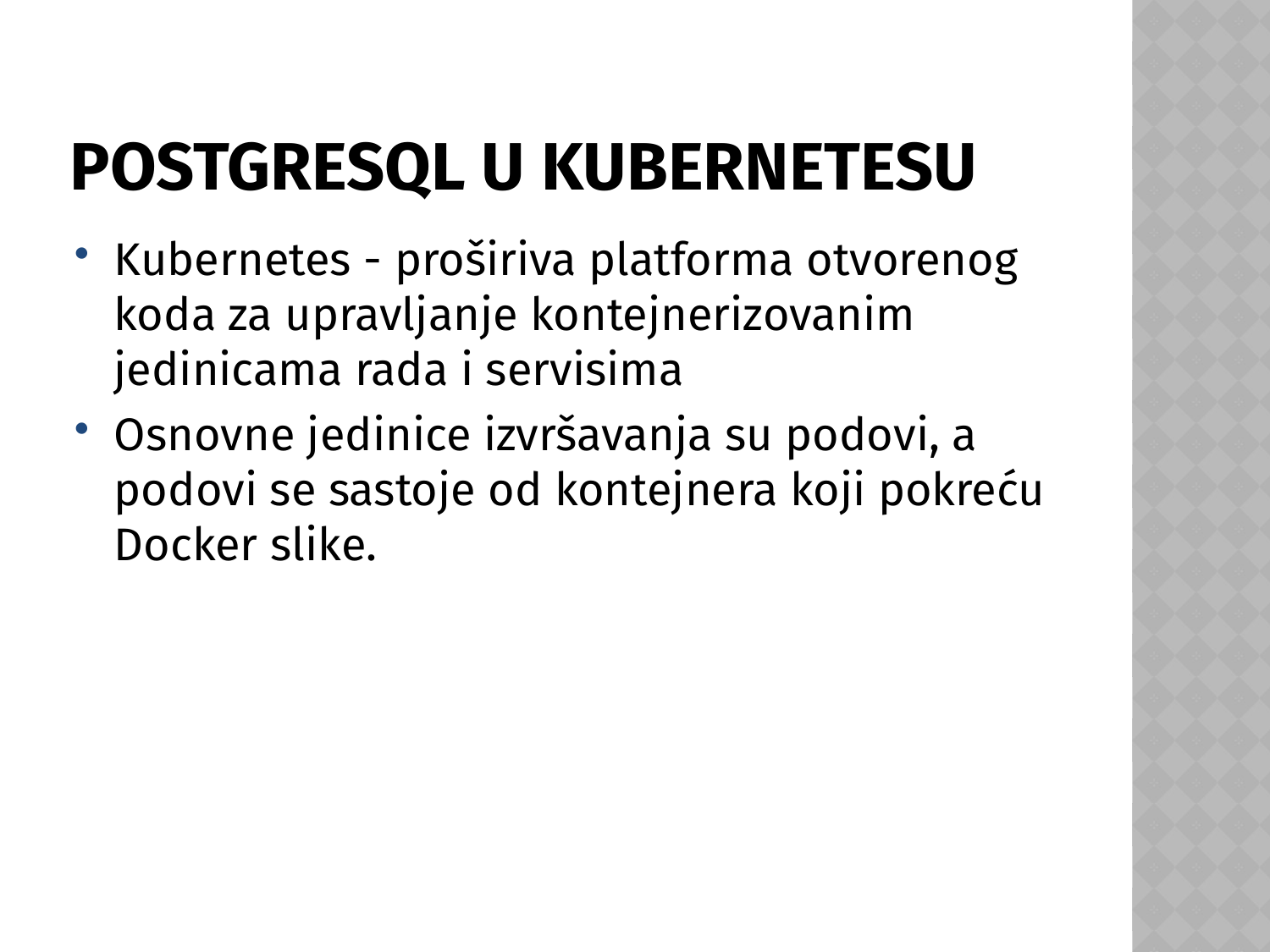

# Postgresql u kubernetesu
Kubernetes - proširiva platforma otvorenog koda za upravljanje kontejnerizovanim jedinicama rada i servisima
Osnovne jedinice izvršavanja su podovi, a podovi se sastoje od kontejnera koji pokreću Docker slike.